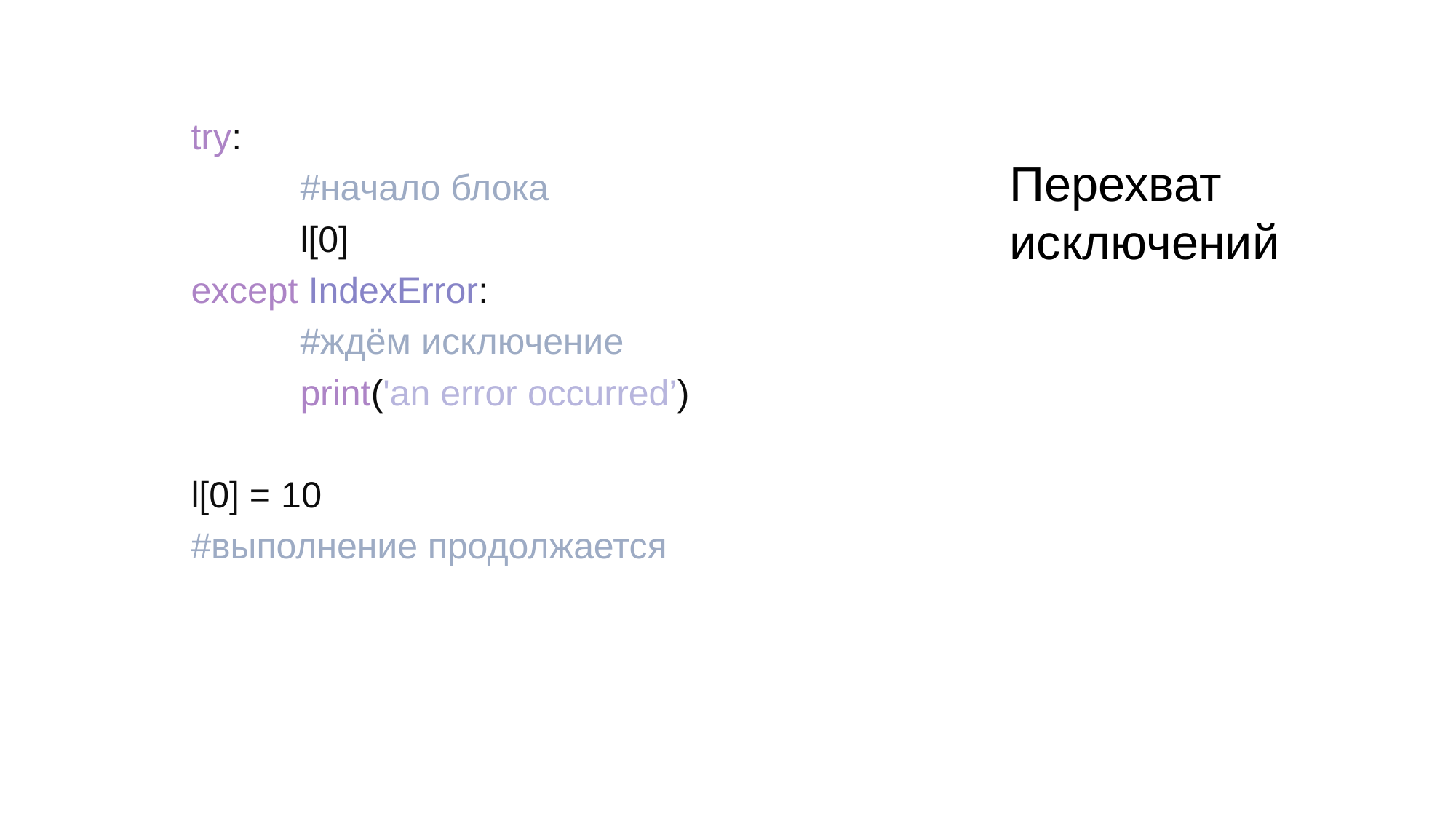

# Перехват исключений

	try:
    		#начало блока
    		l[0]
	except IndexError:
    		#ждём исключение
    		print('an error occurred’)

	l[0] = 10
	#выполнение продолжается